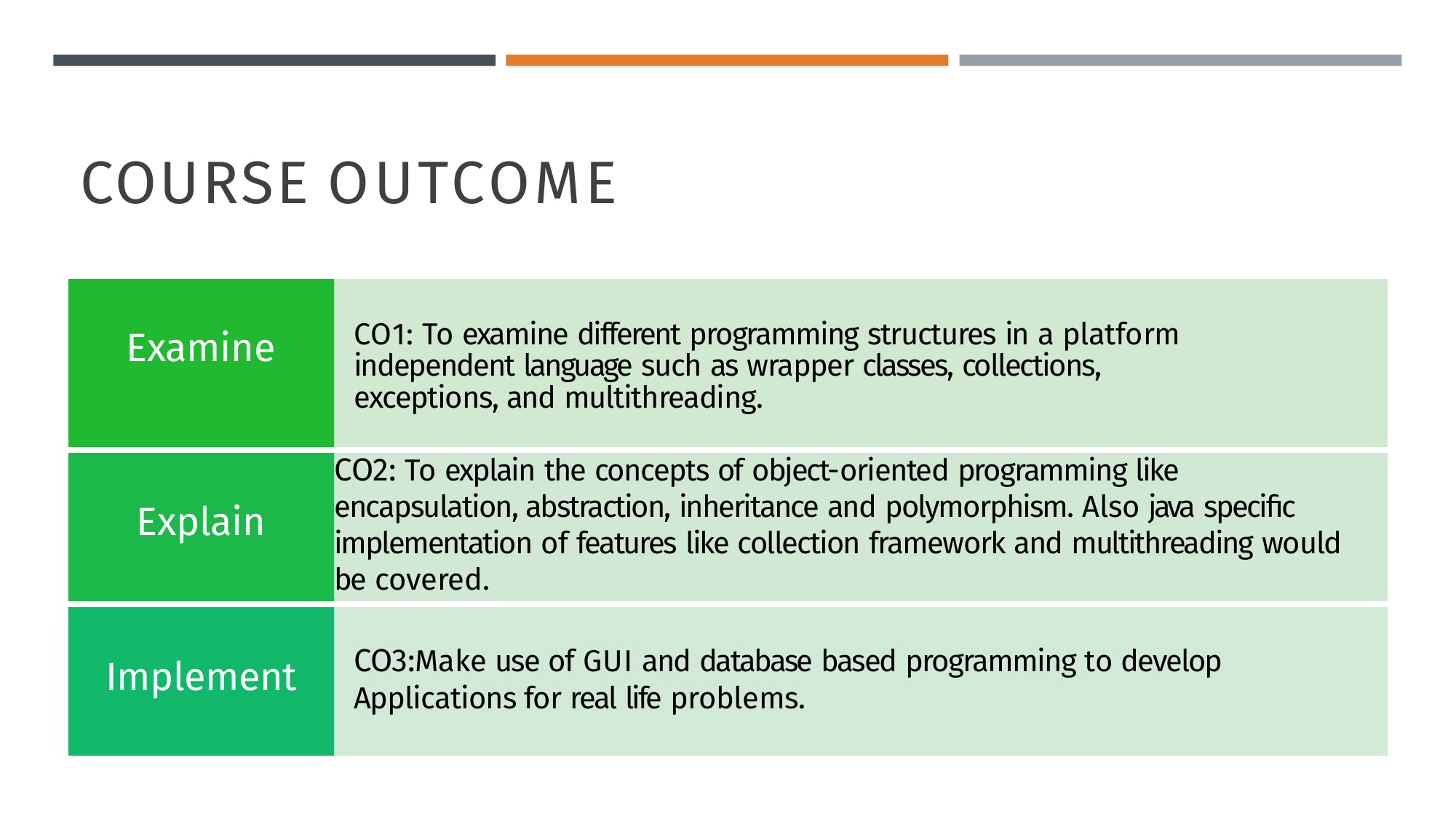

# COURSE OUTCOME
| Examine | CO1: To examine different programming structures in a platform independent language such as wrapper classes, collections, exceptions, and multithreading. |
| --- | --- |
| Explain | CO2: To explain the concepts of object-oriented programming like encapsulation, abstraction, inheritance and polymorphism. Also java specific implementation of features like collection framework and multithreading would be covered. |
| Implement | CO3:Make use of GUI and database based programming to develop Applications for real life problems. |